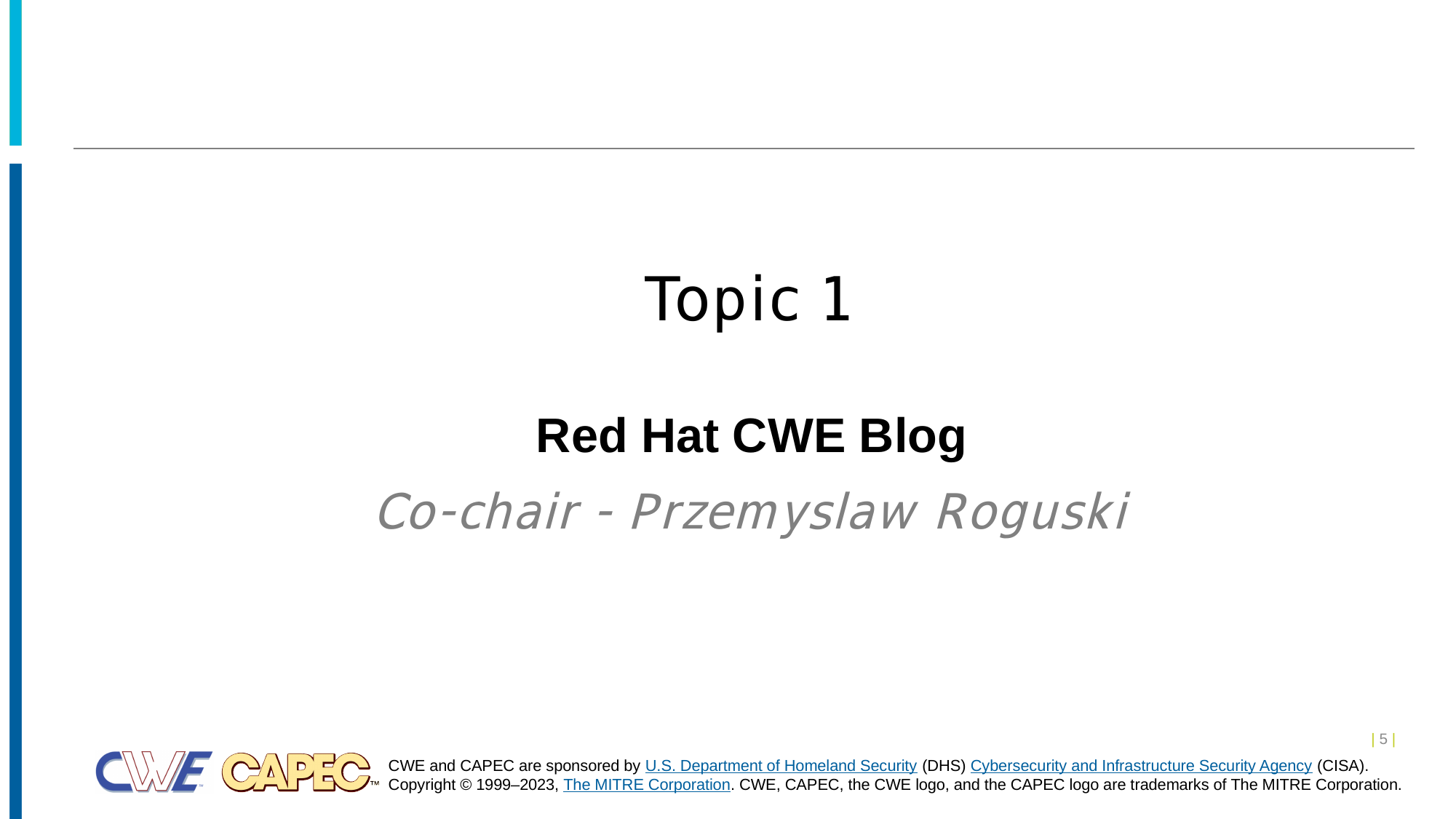

#

Topic 1
Red Hat CWE Blog
Co-chair - Przemyslaw Roguski

| 5 |